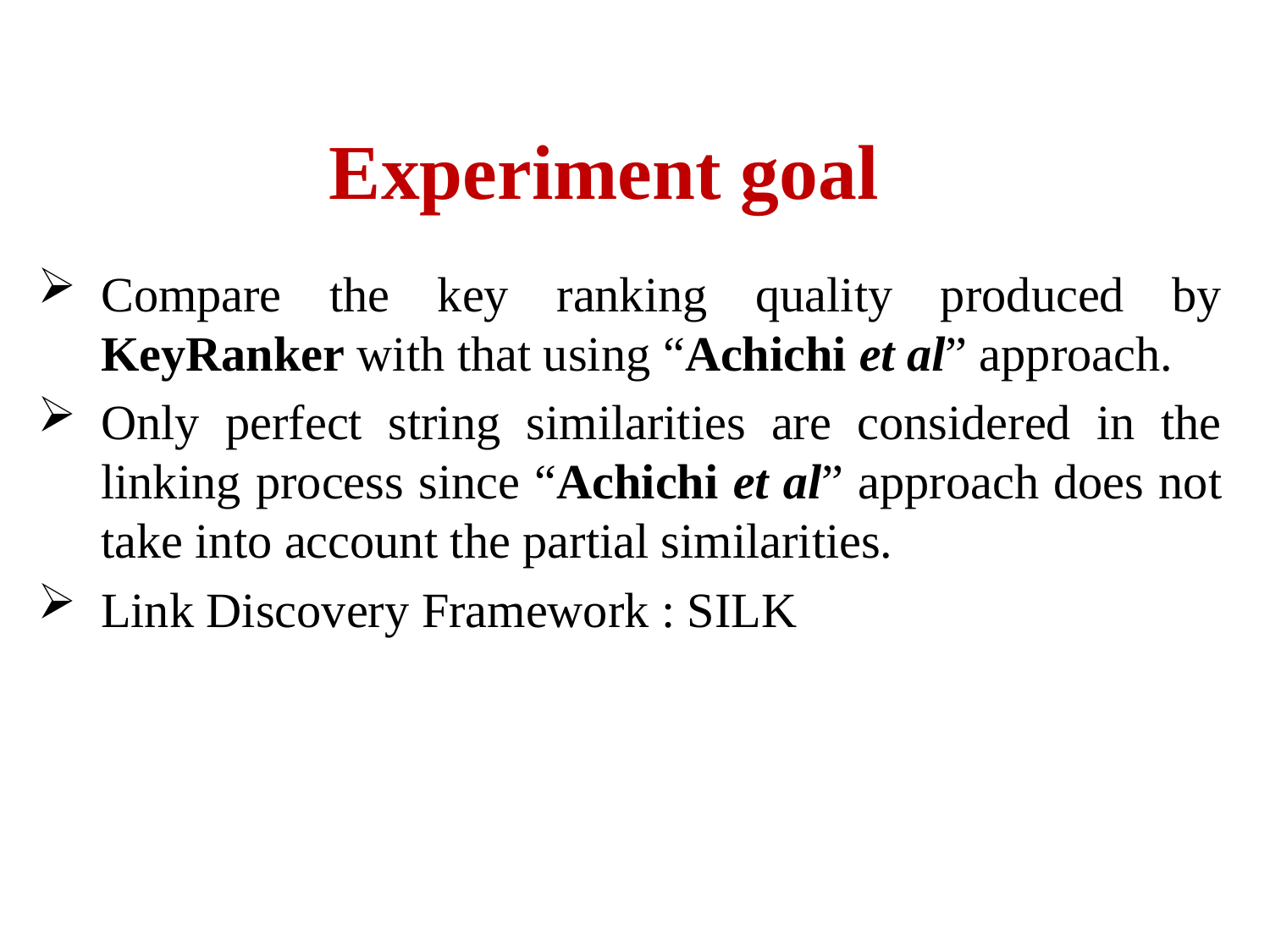

# Experiment goal
Compare the key ranking quality produced by KeyRanker with that using “Achichi et al” approach.
Only perfect string similarities are considered in the linking process since “Achichi et al” approach does not take into account the partial similarities.
Link Discovery Framework : SILK